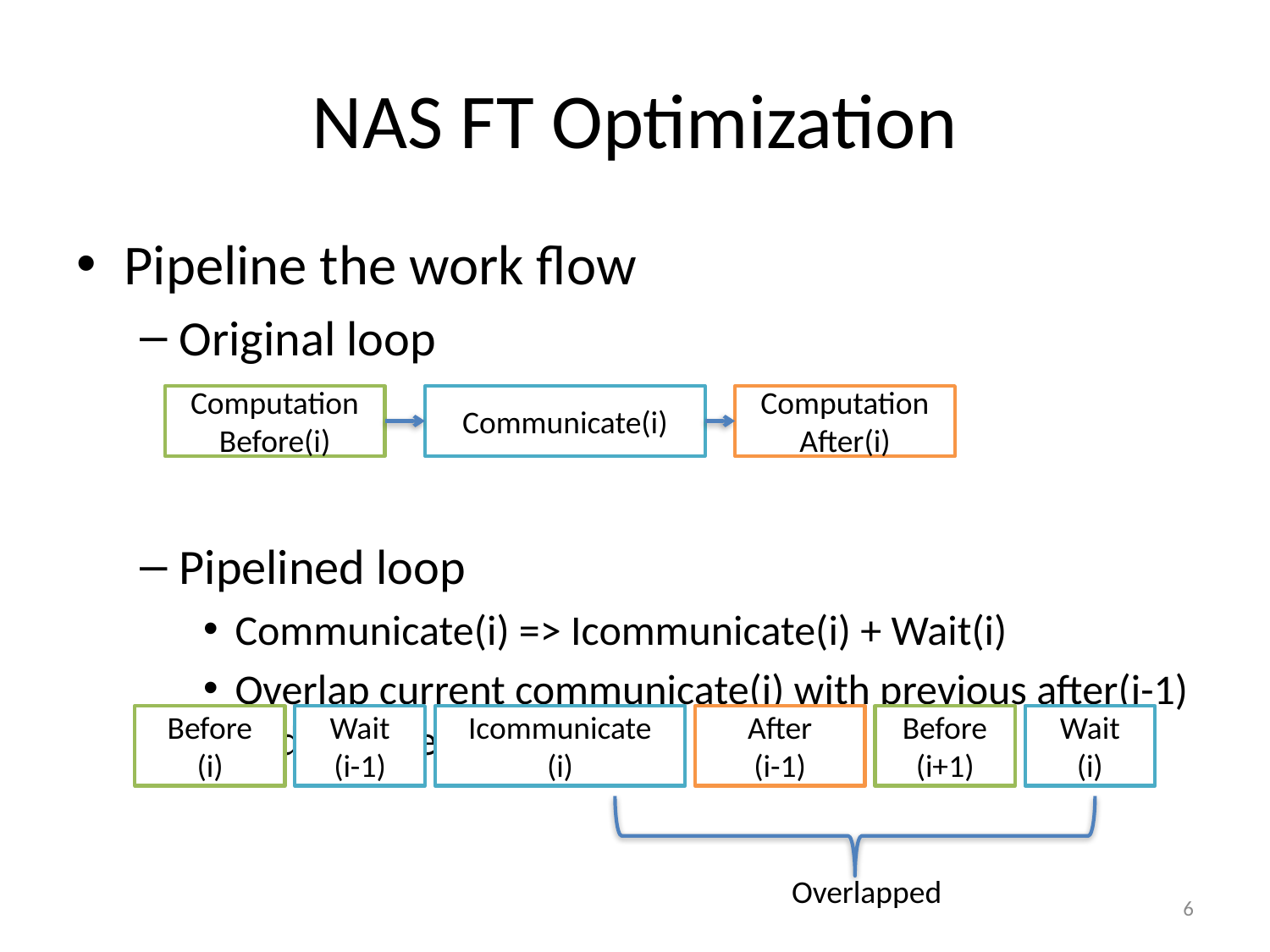

# NAS FT Optimization
Pipeline the work flow
Original loop

Pipelined loop
Communicate(i) => Icommunicate(i) + Wait(i)
Overlap current communicate(i) with previous after(i-1) and next before(i+1)

Computation
Before(i)
Communicate(i)
Computation
After(i)

Before
(i)
Wait
(i-1)
Icommunicate
(i)
After
(i-1)
Before
(i+1)
Wait
(i)
Overlapped
6